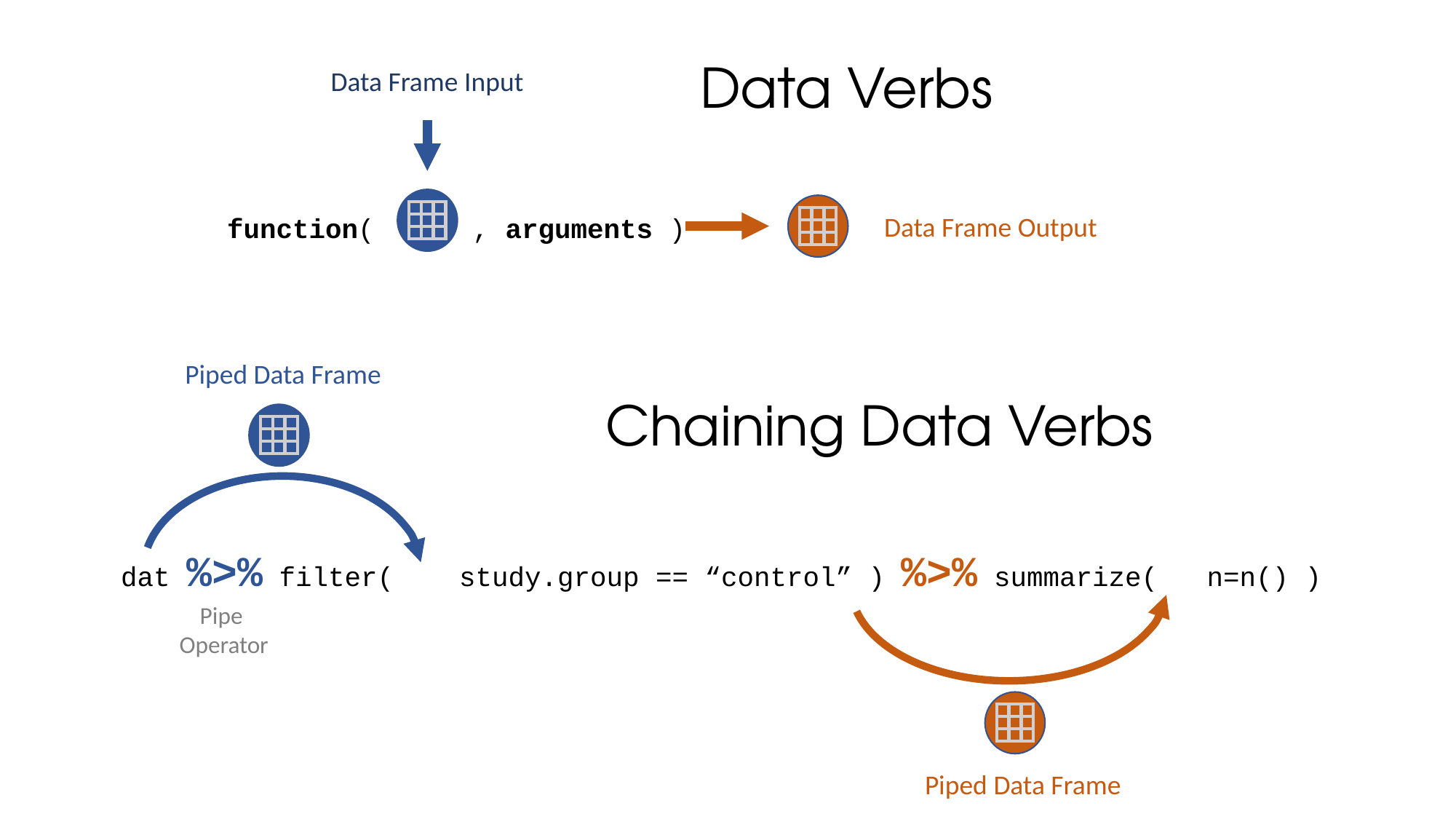

Data Verbs
Data Frame Input

function(      , arguments )

Data Frame Output
Piped Data Frame

dat %>% filter(    study.group == “control” ) %>% summarize(   n=n() )
Piped Data Frame
Chaining Data Verbs

Pipe
Operator